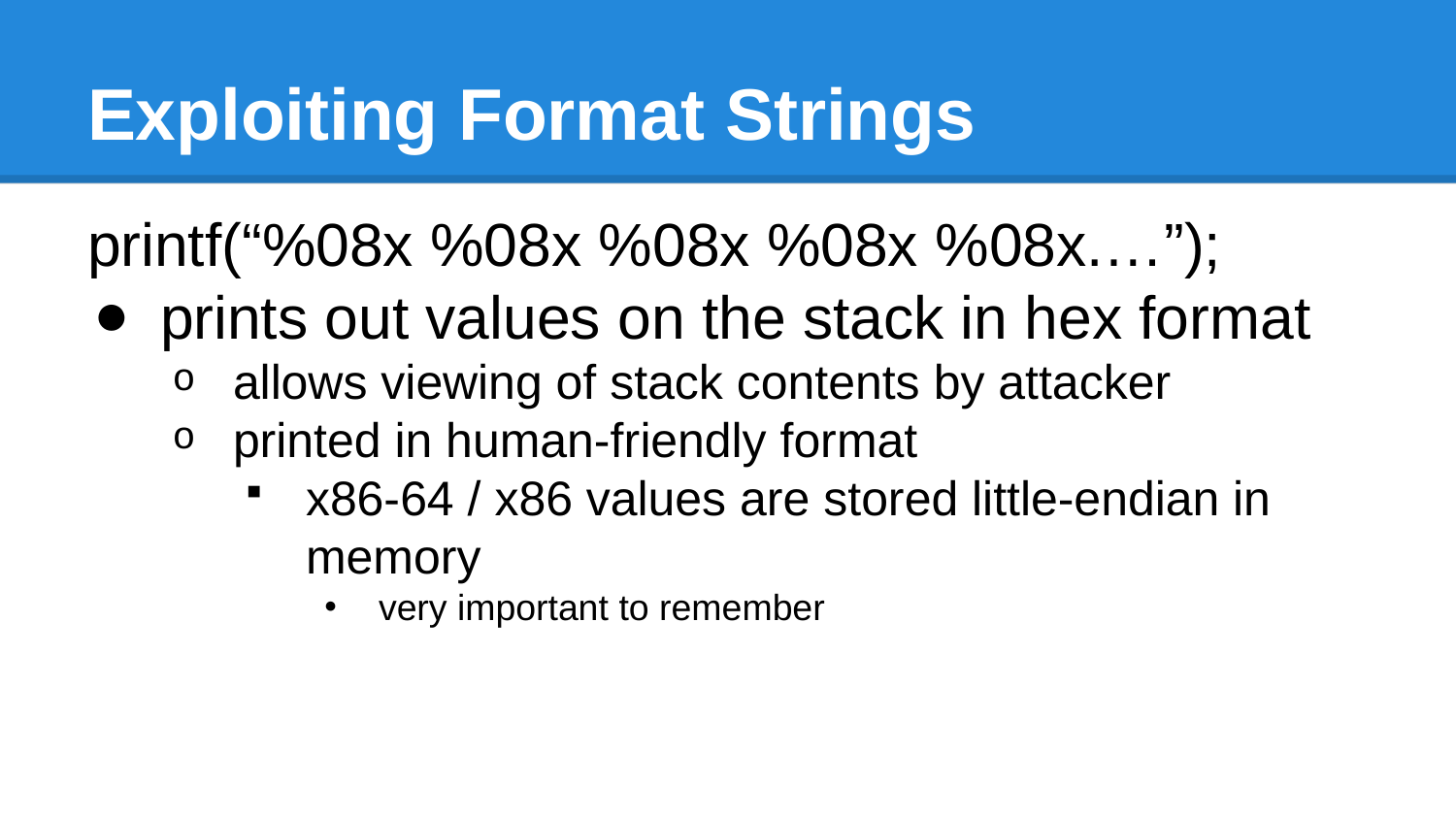

# Exploiting Format Strings
printf(“%08x %08x %08x %08x %08x.…”);
prints out values on the stack in hex format
allows viewing of stack contents by attacker
printed in human-friendly format
x86-64 / x86 values are stored little-endian in memory
very important to remember